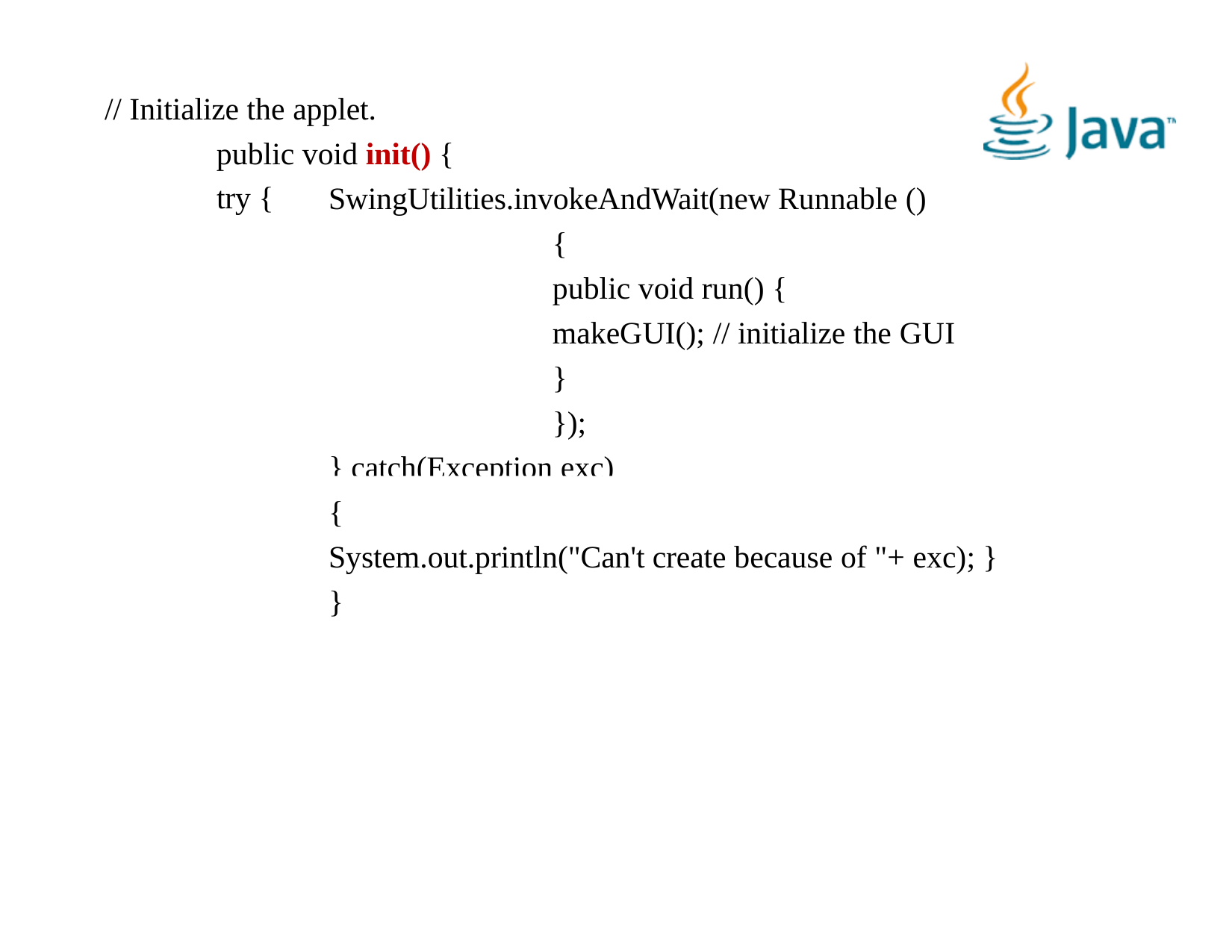

// Initialize the applet.
public void init() {
SwingUtilities.invokeAndWait(new Runnable ()
{
public void run() {
makeGUI(); // initialize the GUI
}
});
} catch(Exception exc)
try {

{
System.out.println("Can't create because of "+ exc); }
}